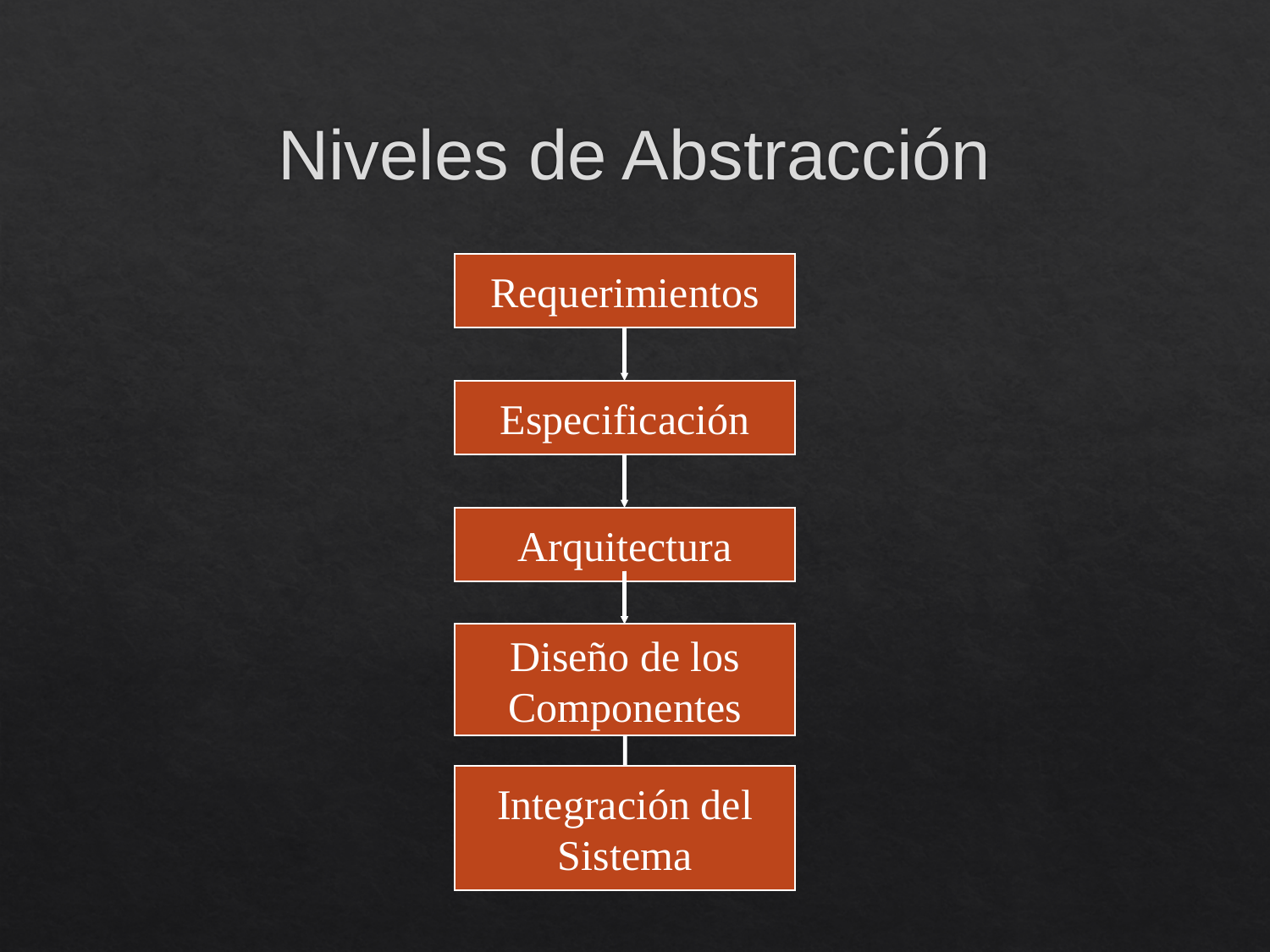

# Niveles de Abstracción
Requerimientos

Especificación

Arquitectura

Diseño de los
Componentes

Integración del
Sistema